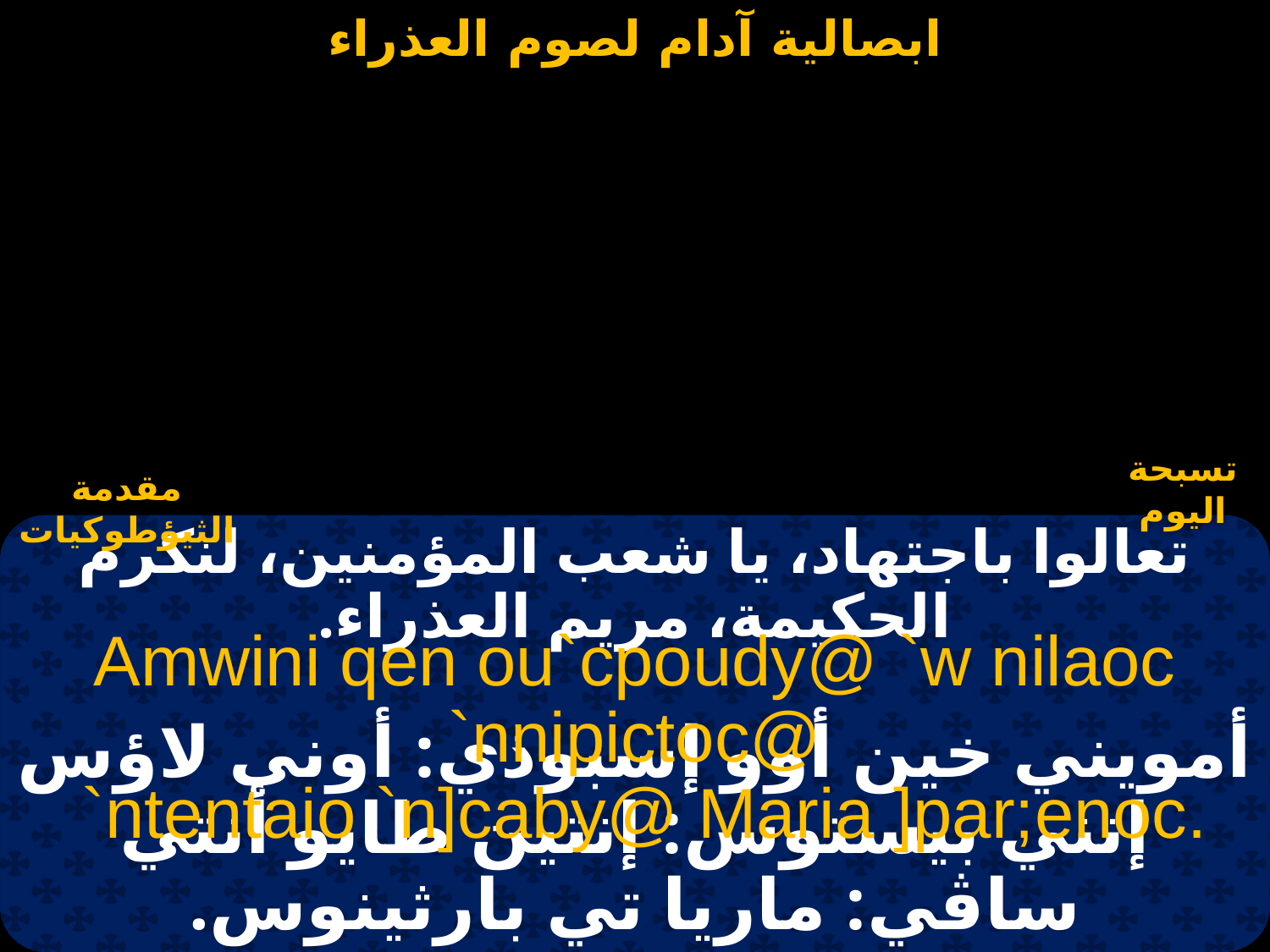

# ابصالية آدام لصوم العذراء
مقدمة الثيؤطوكيات
تسبحة اليوم
تعالوا باجتهاد، يا شعب المؤمنين، لنكرم الحكيمة، مريم العذراء.
Amwini qen ou`cpoudy@ `w nilaoc `nnipictoc@
 `ntentaio `n]caby@ Maria ]par;enoc.
أمويني خين أوو إسبوذي: أوني لاؤس إنني بيستوس: إنتين طايو أنتي ساڤي: ماريا تي بارثينوس.